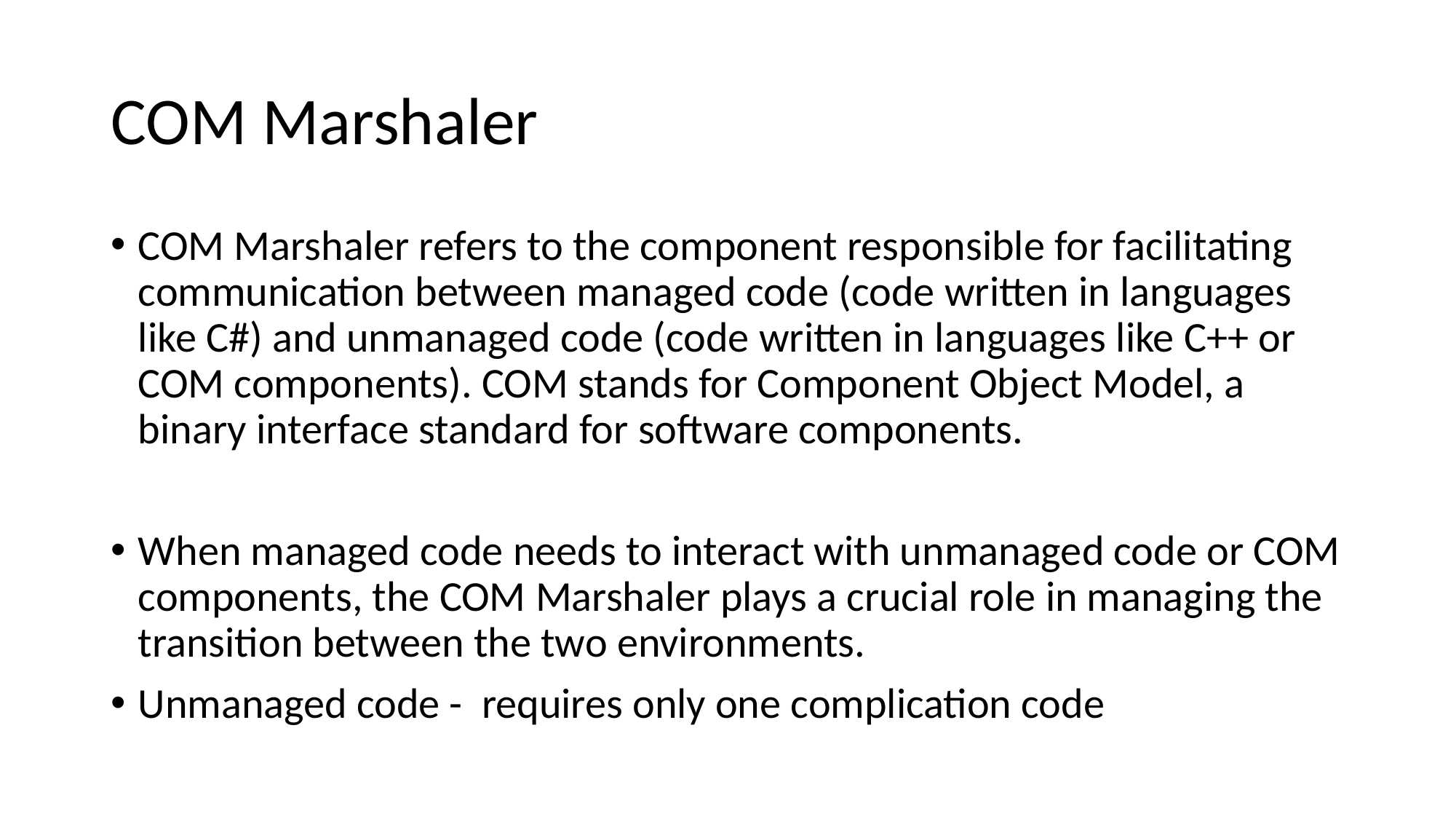

# COM Marshaler
COM Marshaler refers to the component responsible for facilitating communication between managed code (code written in languages like C#) and unmanaged code (code written in languages like C++ or COM components). COM stands for Component Object Model, a binary interface standard for software components.

When managed code needs to interact with unmanaged code or COM components, the COM Marshaler plays a crucial role in managing the transition between the two environments.
Unmanaged code -  requires only one complication code